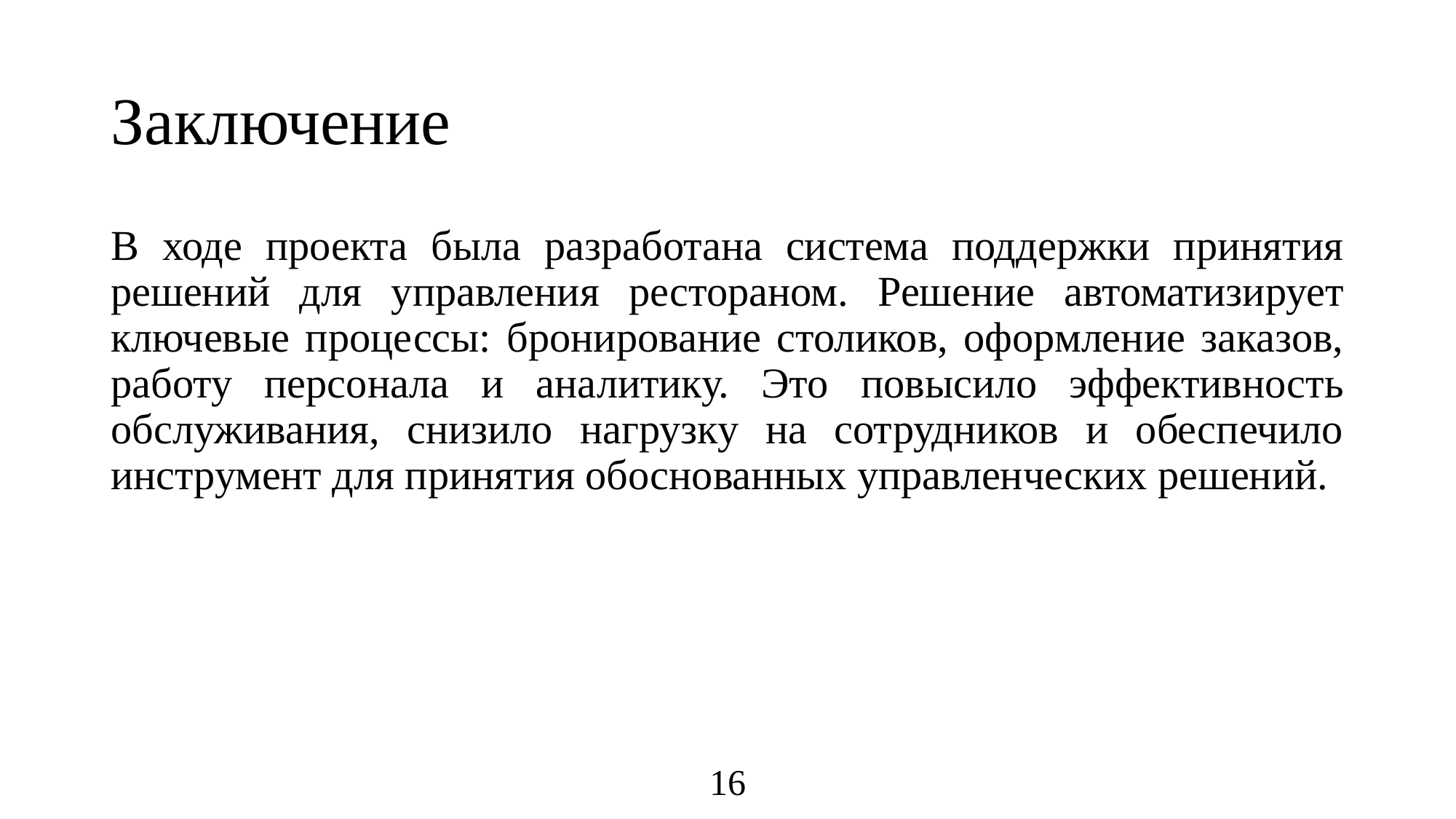

# Заключение
В ходе проекта была разработана система поддержки принятия решений для управления рестораном. Решение автоматизирует ключевые процессы: бронирование столиков, оформление заказов, работу персонала и аналитику. Это повысило эффективность обслуживания, снизило нагрузку на сотрудников и обеспечило инструмент для принятия обоснованных управленческих решений.
16